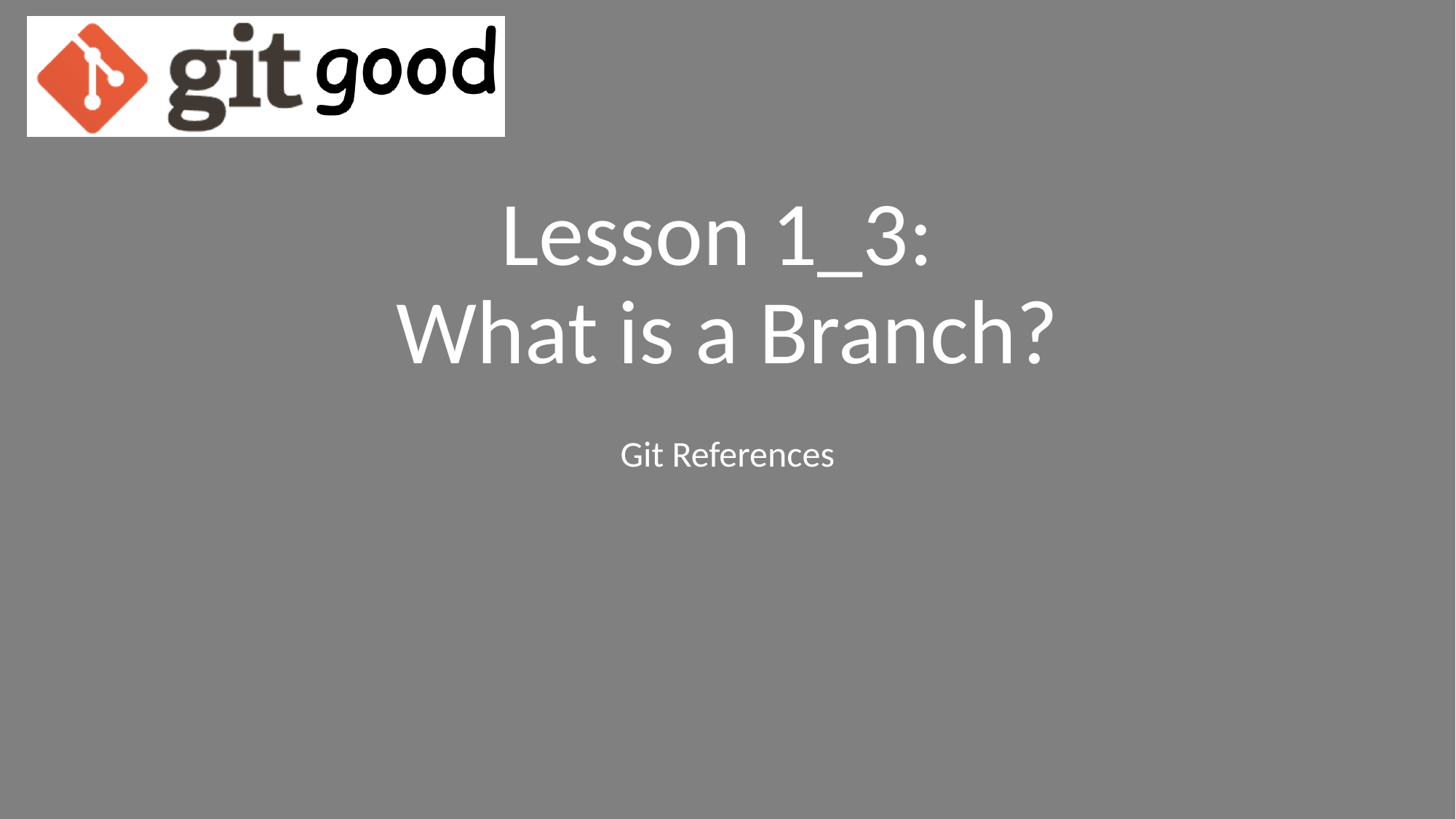

# Lesson 1_3: What is a Branch?
Git References